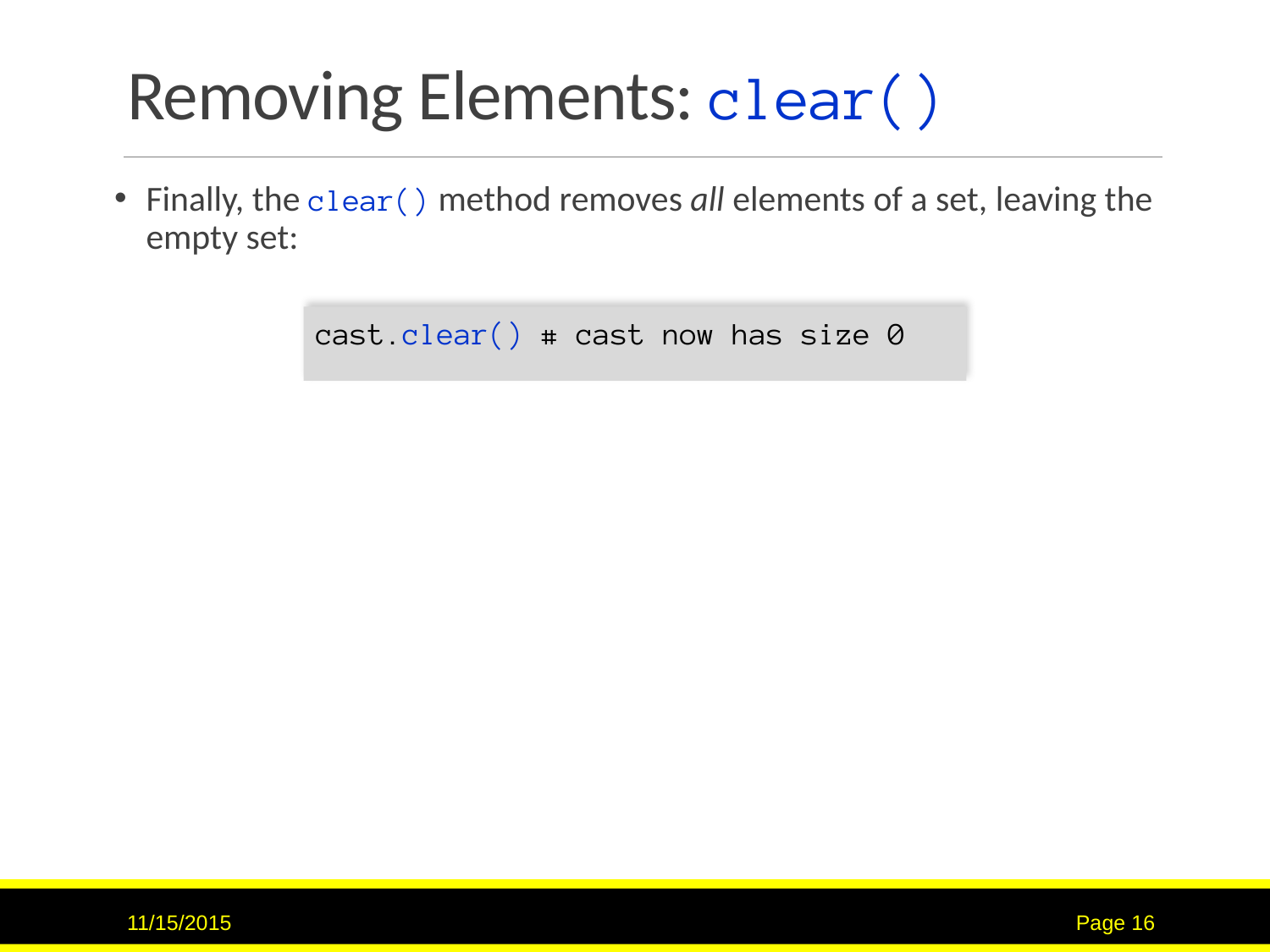

# Removing Elements: clear()
Finally, the clear() method removes all elements of a set, leaving the empty set:
cast.clear() # cast now has size 0
11/15/2015
Page 16